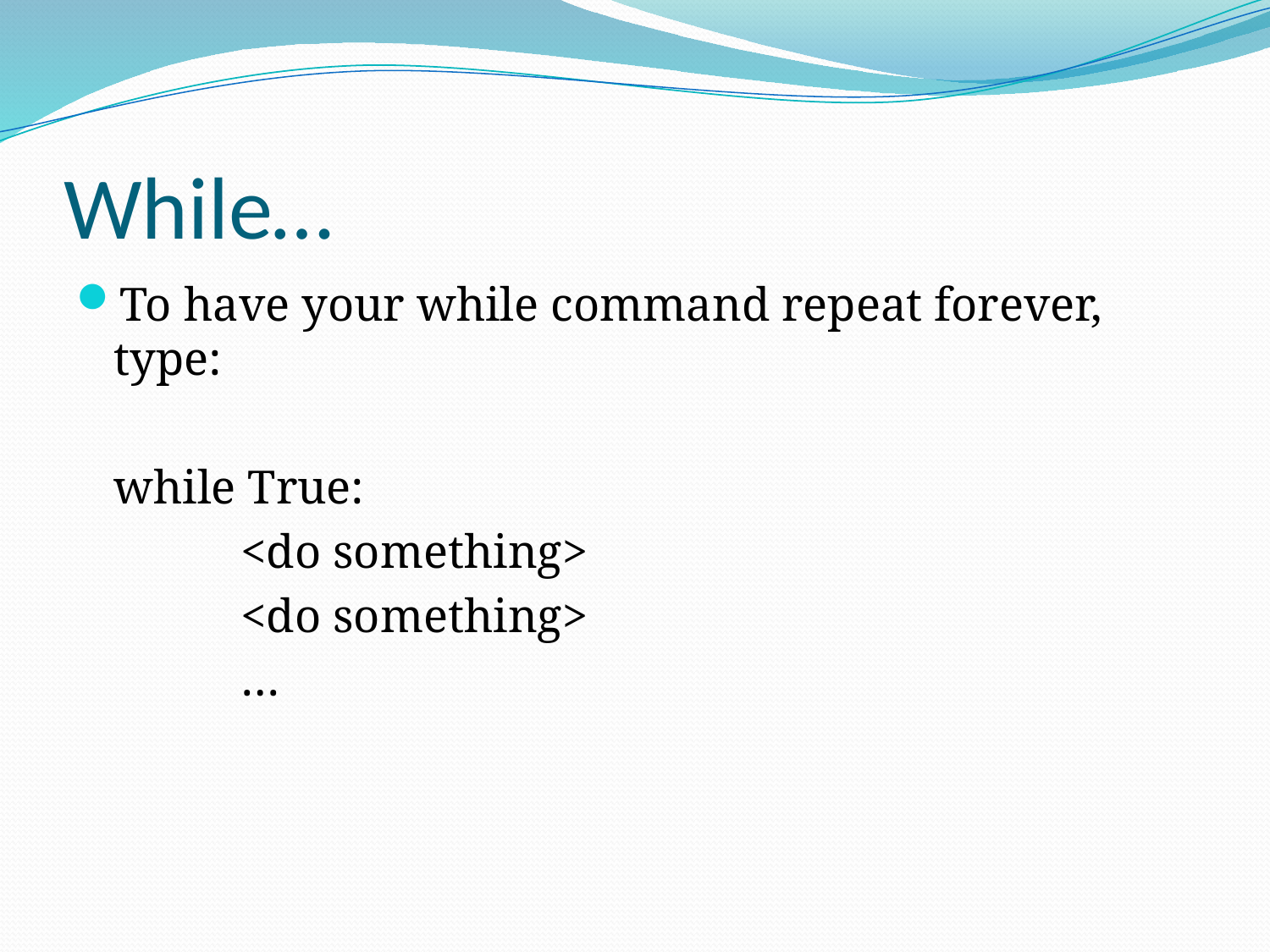

# While…
To have your while command repeat forever, type:

	while True:
		<do something>
		<do something>
		…